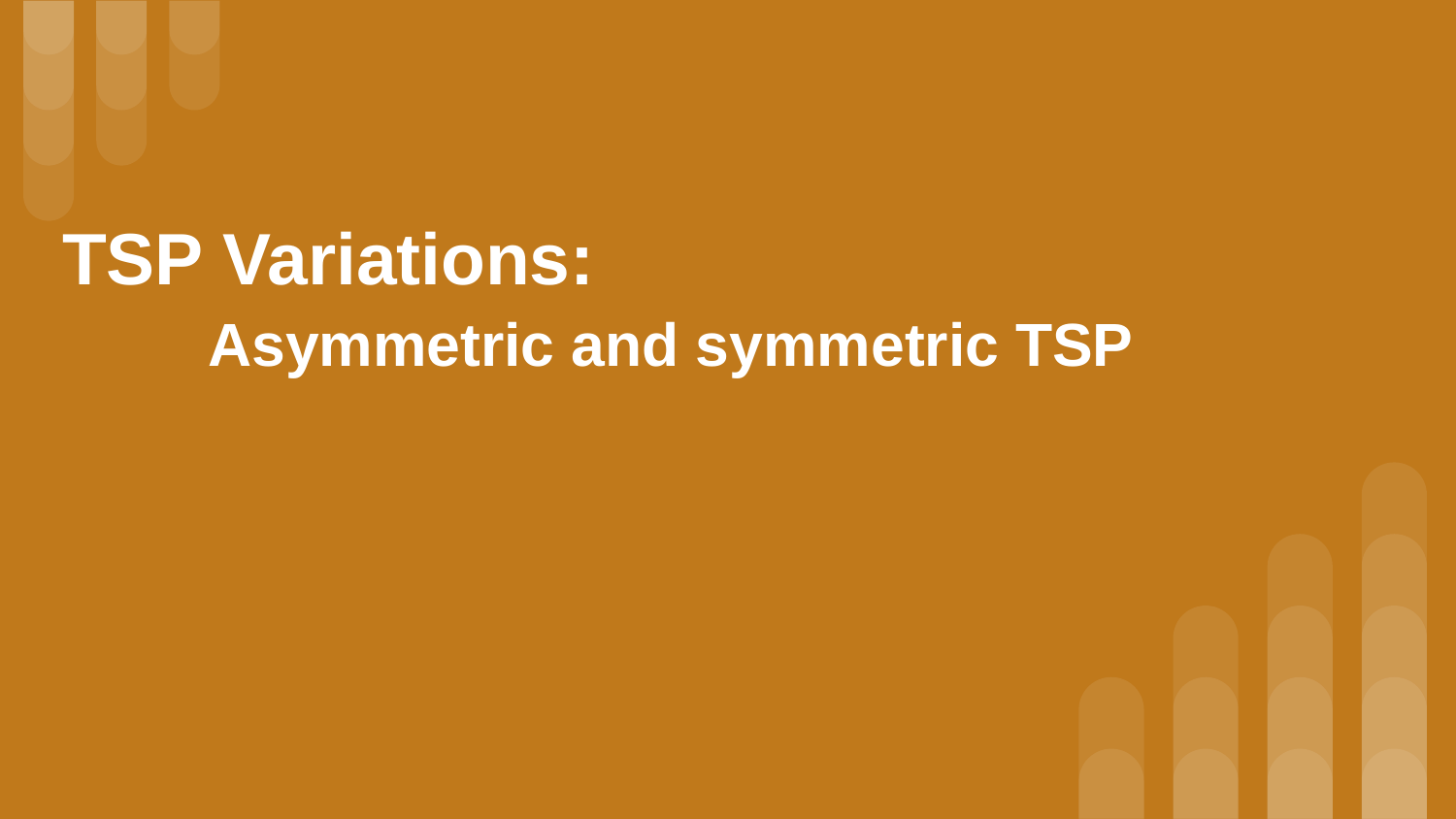

# TSP Variations:
	Asymmetric and symmetric TSP